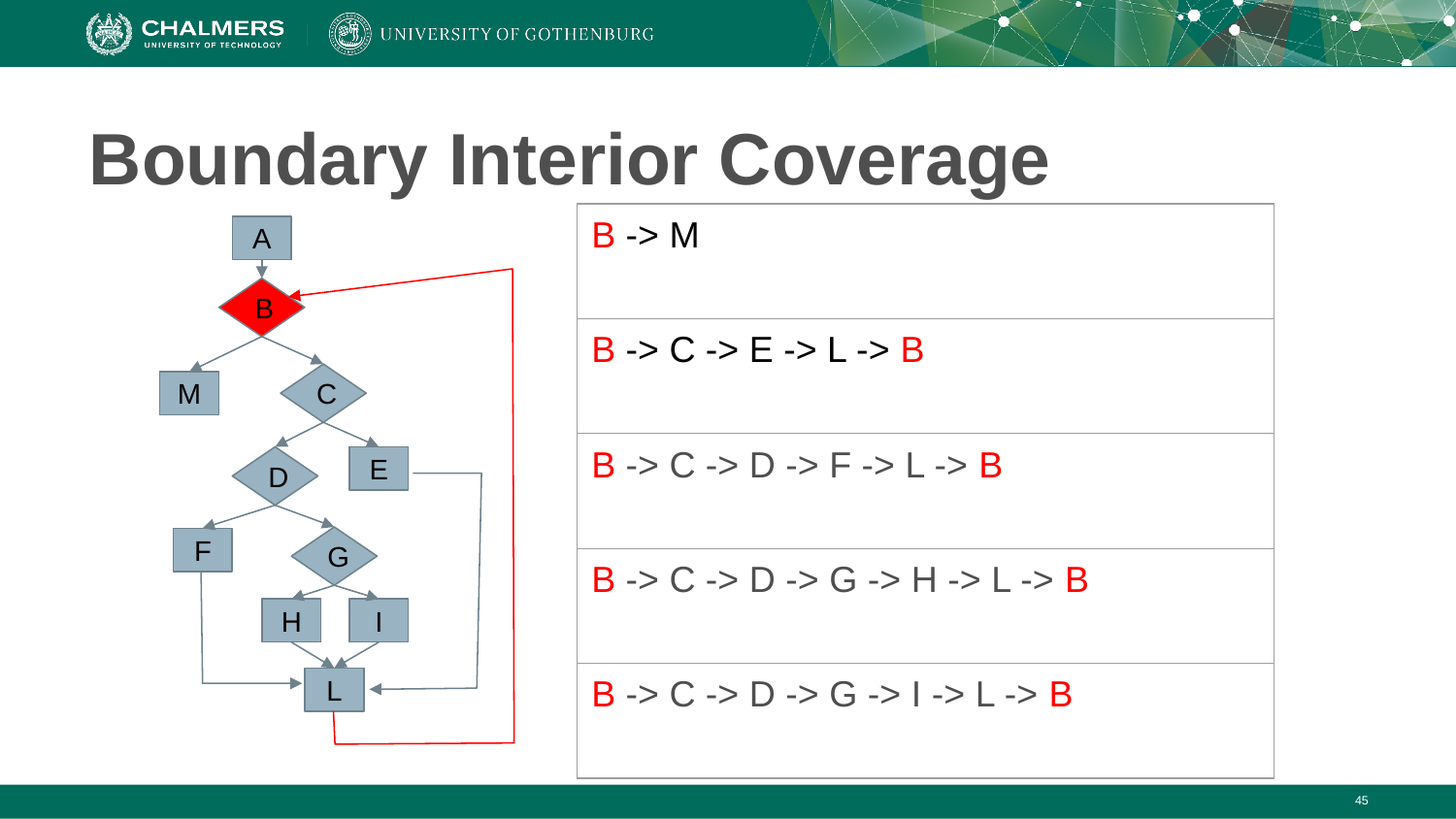

# Boundary Interior Coverage
A
| B -> M |
| --- |
| B -> C -> E -> L -> B |
| B -> C -> D -> F -> L -> B |
| B -> C -> D -> G -> H -> L -> B |
| B -> C -> D -> G -> I -> L -> B |
A
B

B
C
M
C
M
D
E
D
E

L
G
F
G
F
B

H
I
L
H
I
B
L
L
L
B
B
45